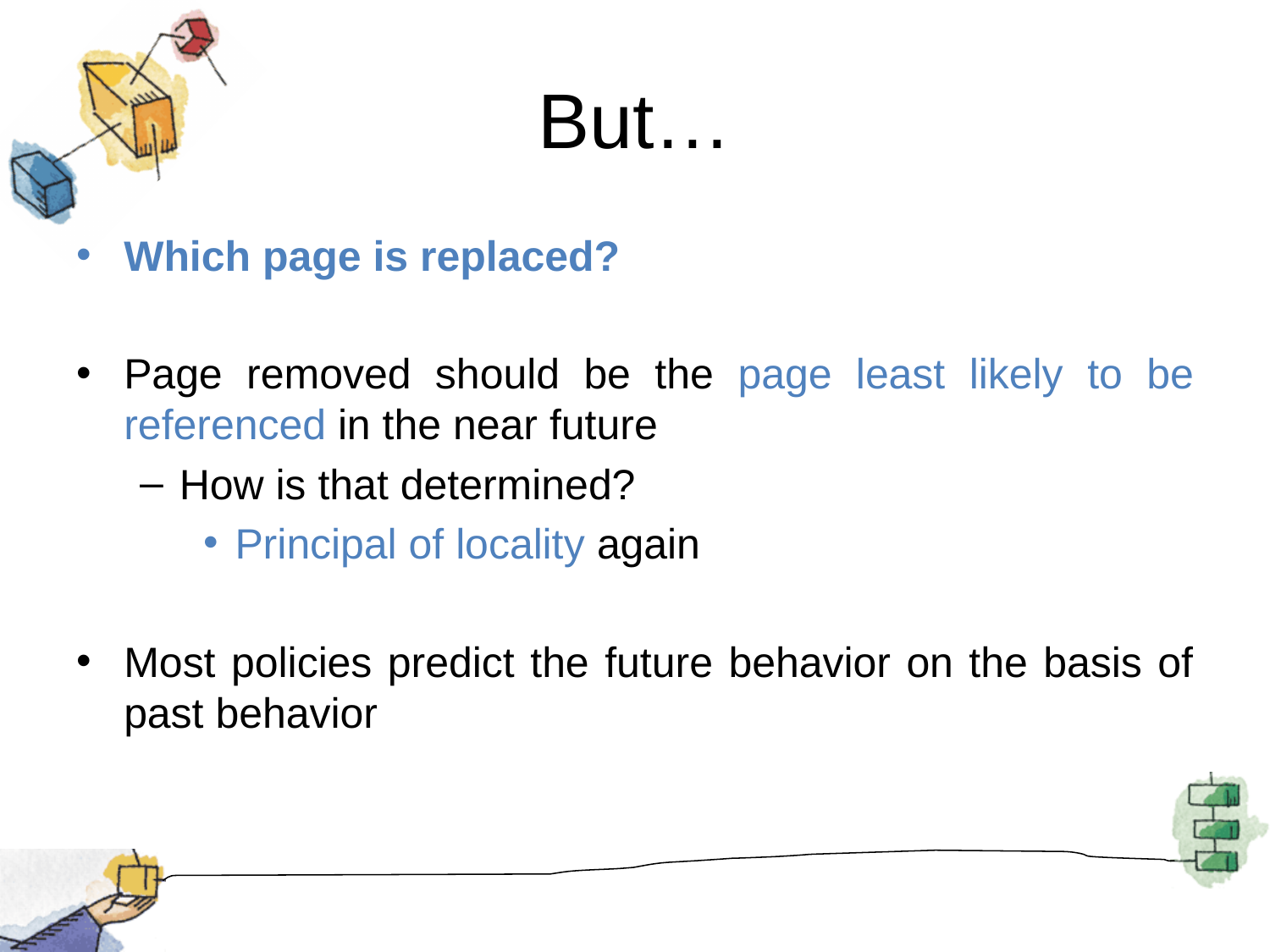

# But…
Which page is replaced?

Page removed should be the page least likely to be referenced in the near future
How is that determined?
Principal of locality again

Most policies predict the future behavior on the basis of past behavior